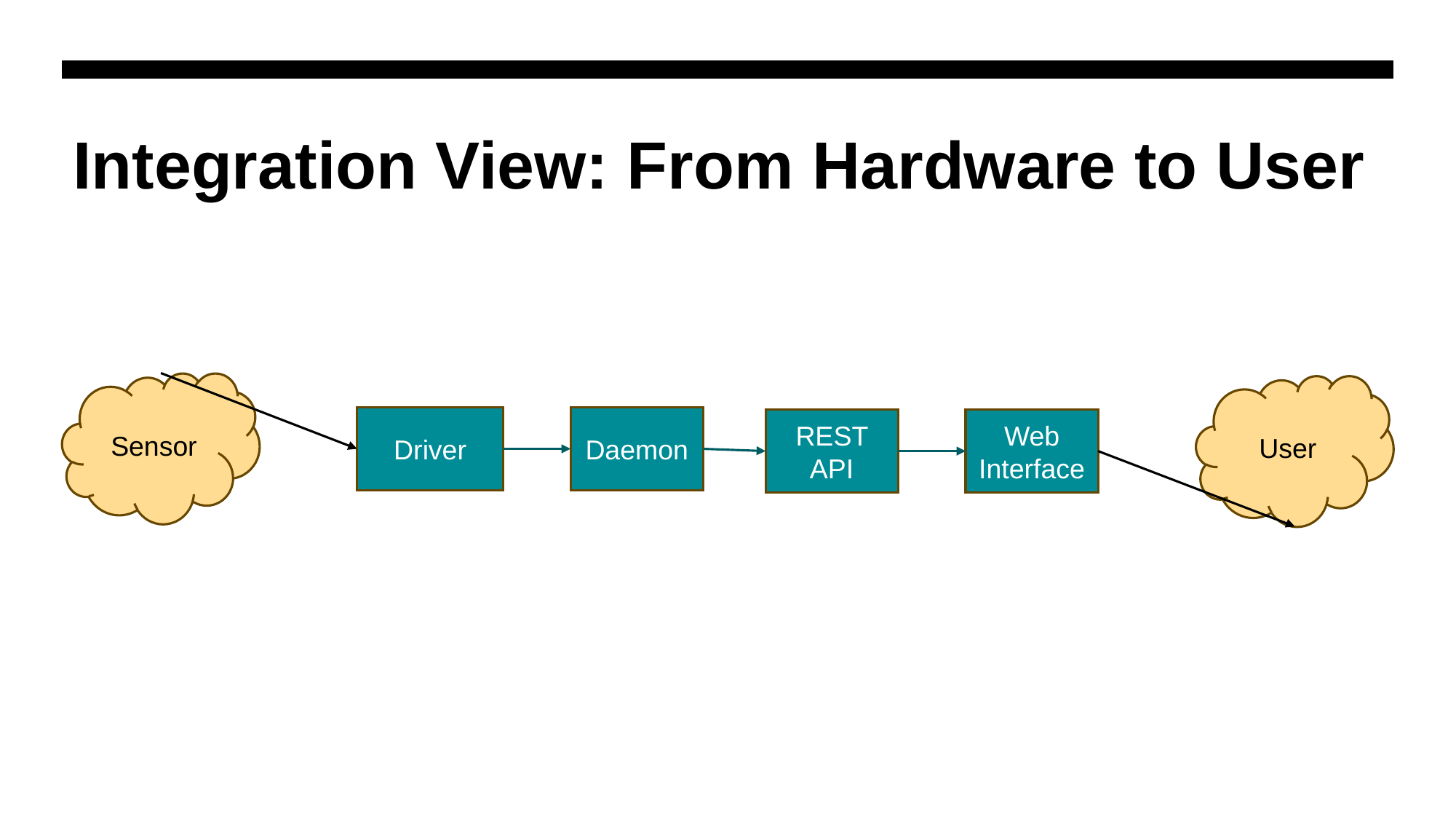

# Integration View: From Hardware to User
Sensor
User
Driver
Daemon
REST API
Web Interface